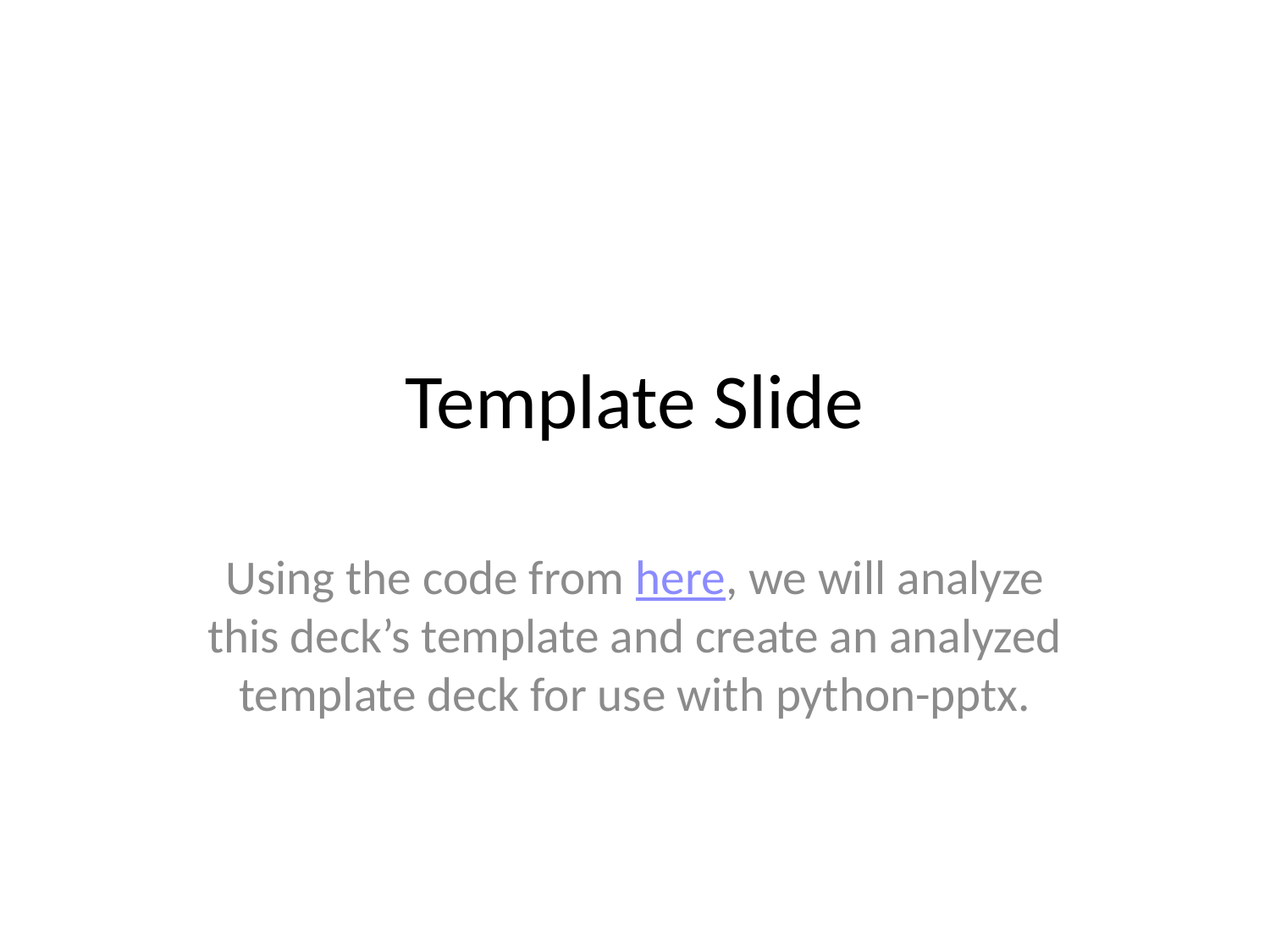

# Template Slide
Using the code from here, we will analyze this deck’s template and create an analyzed template deck for use with python-pptx.